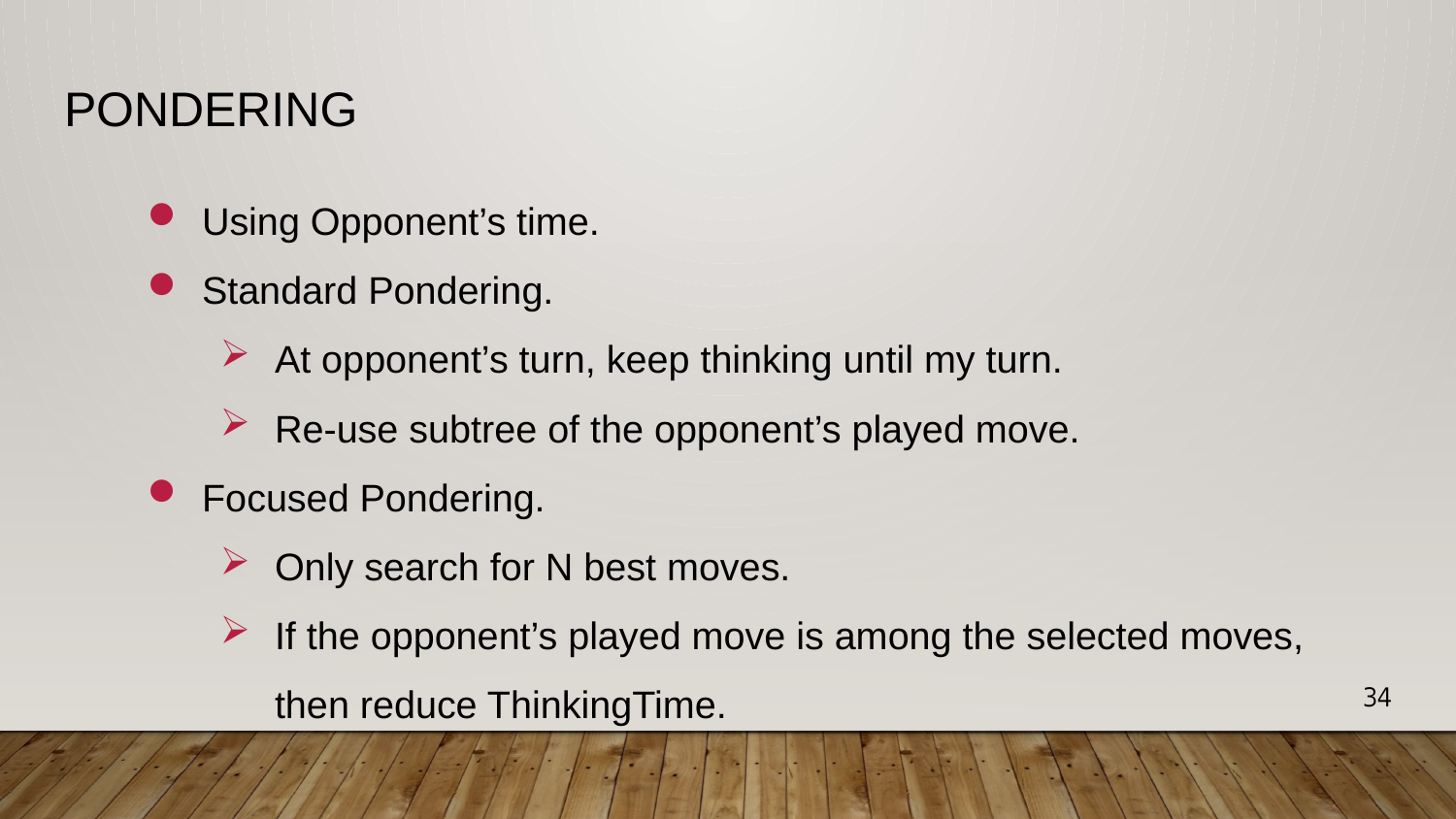

# Pondering
Using Opponent’s time.
Standard Pondering.
At opponent’s turn, keep thinking until my turn.
Re-use subtree of the opponent’s played move.
Focused Pondering.
Only search for N best moves.
If the opponent’s played move is among the selected moves, then reduce ThinkingTime.
34